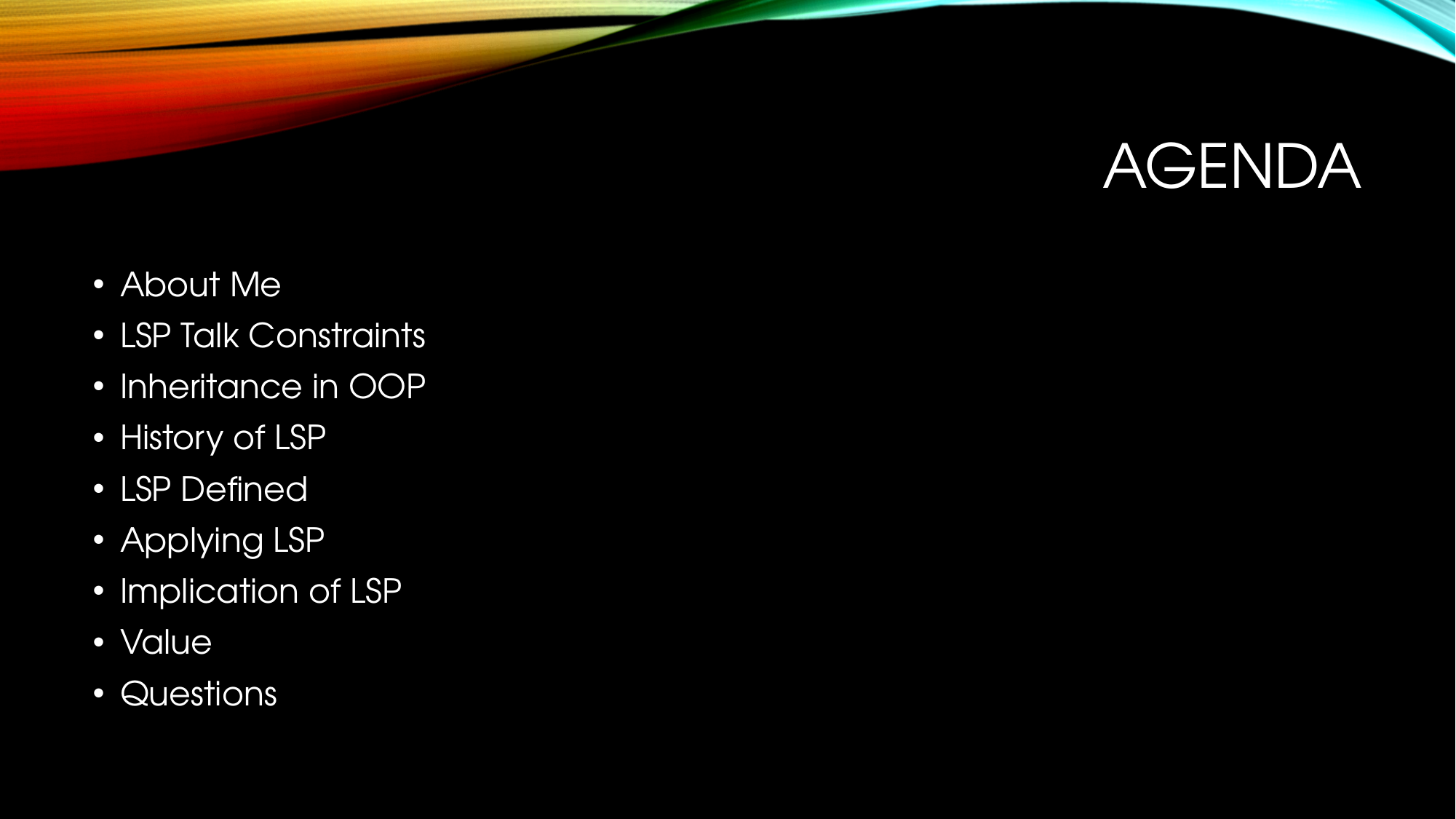

# Agenda
About Me
LSP Talk Constraints
Inheritance in OOP
History of LSP
LSP Defined
Applying LSP
Implication of LSP
Value
Questions